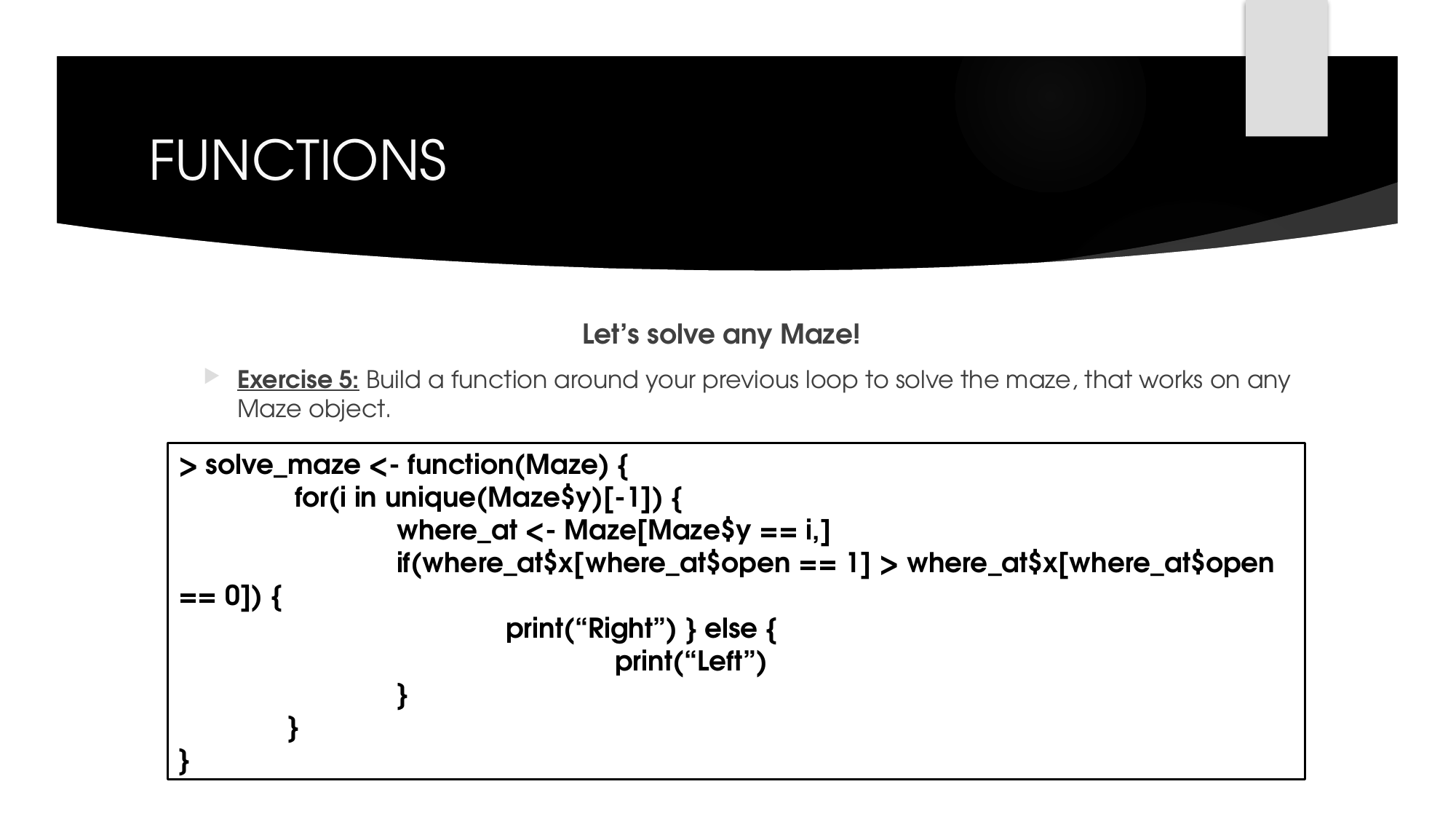

# FUNCTIONS
Let’s solve any Maze!
Exercise 5: Build a function around your previous loop to solve the maze, that works on any Maze object.

> solve_maze <- function(Maze) {
	 for(i in unique(Maze$y)[-1]) {
		where_at <- Maze[Maze$y == i,]
		if(where_at$x[where_at$open == 1] > where_at$x[where_at$open == 0]) {
			print(“Right”) } else {
				print(“Left”)
		}
	}
}